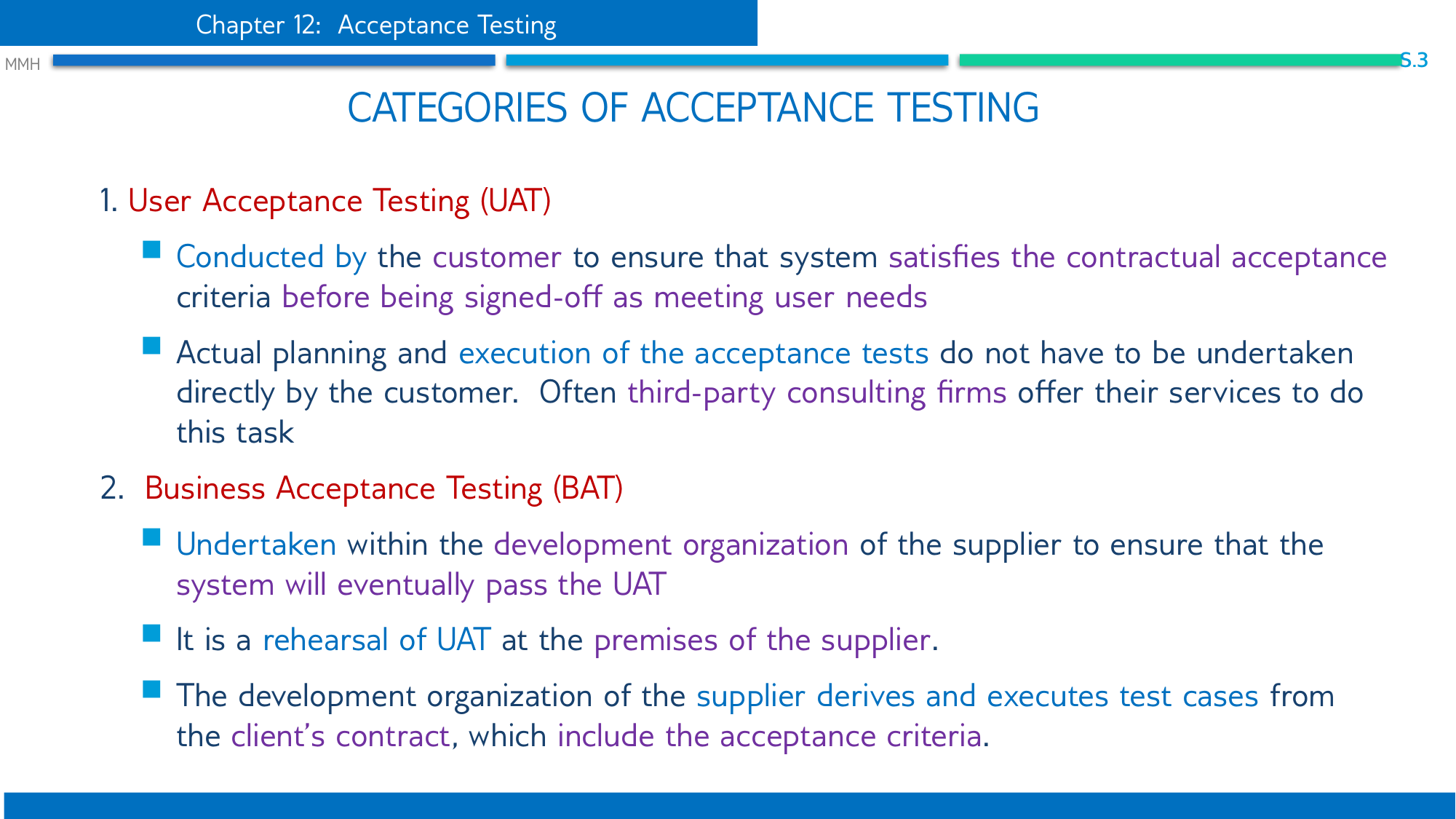

Chapter 12:  Acceptance Testing
 S.3
  MMH
Categories of acceptance testing
1. User Acceptance Testing (UAT)
Conducted by the customer to ensure that system satisfies the contractual acceptance criteria before being signed-off as meeting user needs
Actual planning and execution of the acceptance tests do not have to be undertaken directly by the customer.  Often third-party consulting firms offer their services to do this task
2.  Business Acceptance Testing (BAT)
Undertaken within the development organization of the supplier to ensure that the system will eventually pass the UAT
It is a rehearsal of UAT at the premises of the supplier.
The development organization of the supplier derives and executes test cases from the client’s contract, which include the acceptance criteria.